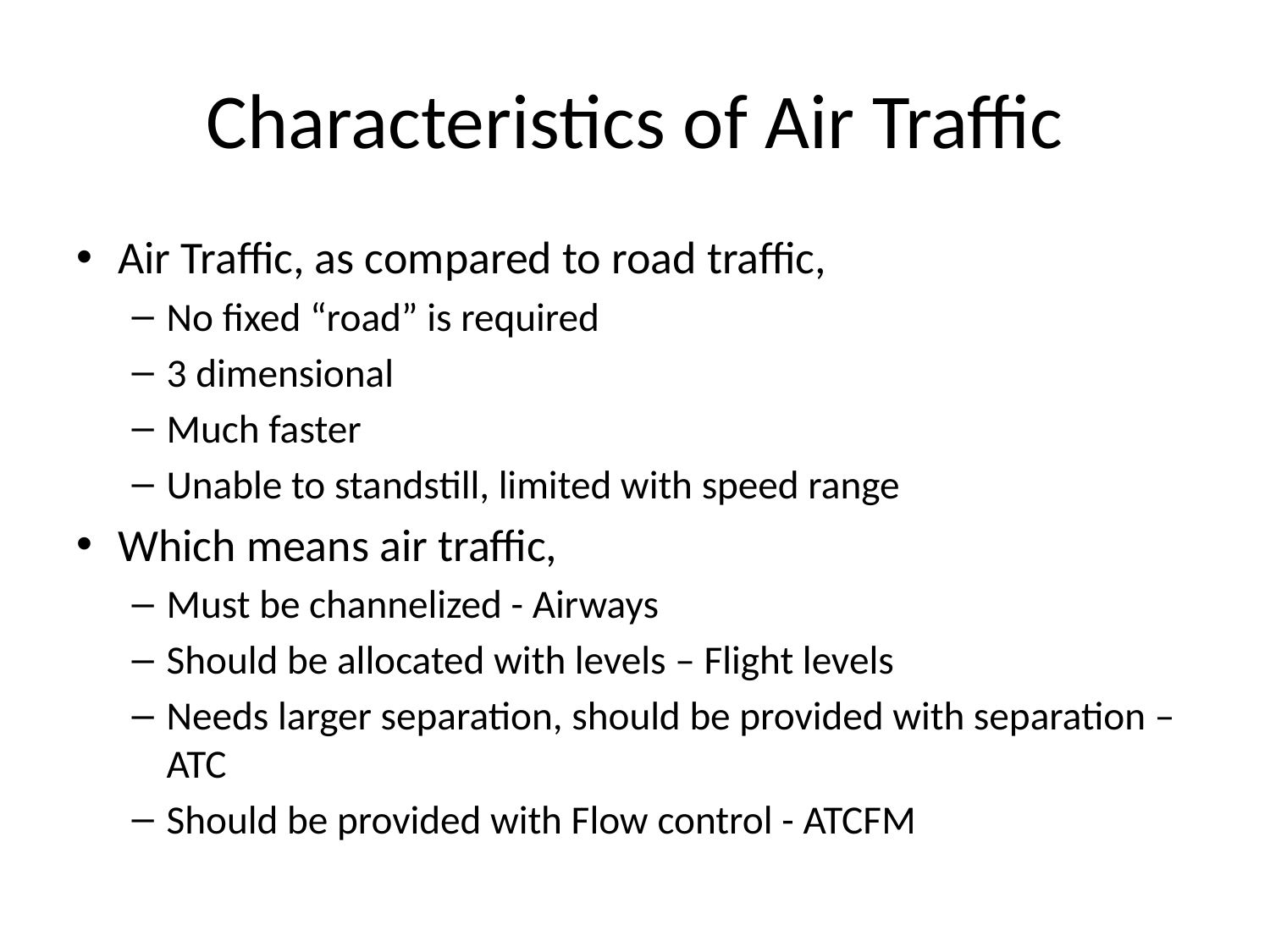

# Characteristics of Air Traffic
Air Traffic, as compared to road traffic,
No fixed “road” is required
3 dimensional
Much faster
Unable to standstill, limited with speed range
Which means air traffic,
Must be channelized - Airways
Should be allocated with levels – Flight levels
Needs larger separation, should be provided with separation – ATC
Should be provided with Flow control - ATCFM